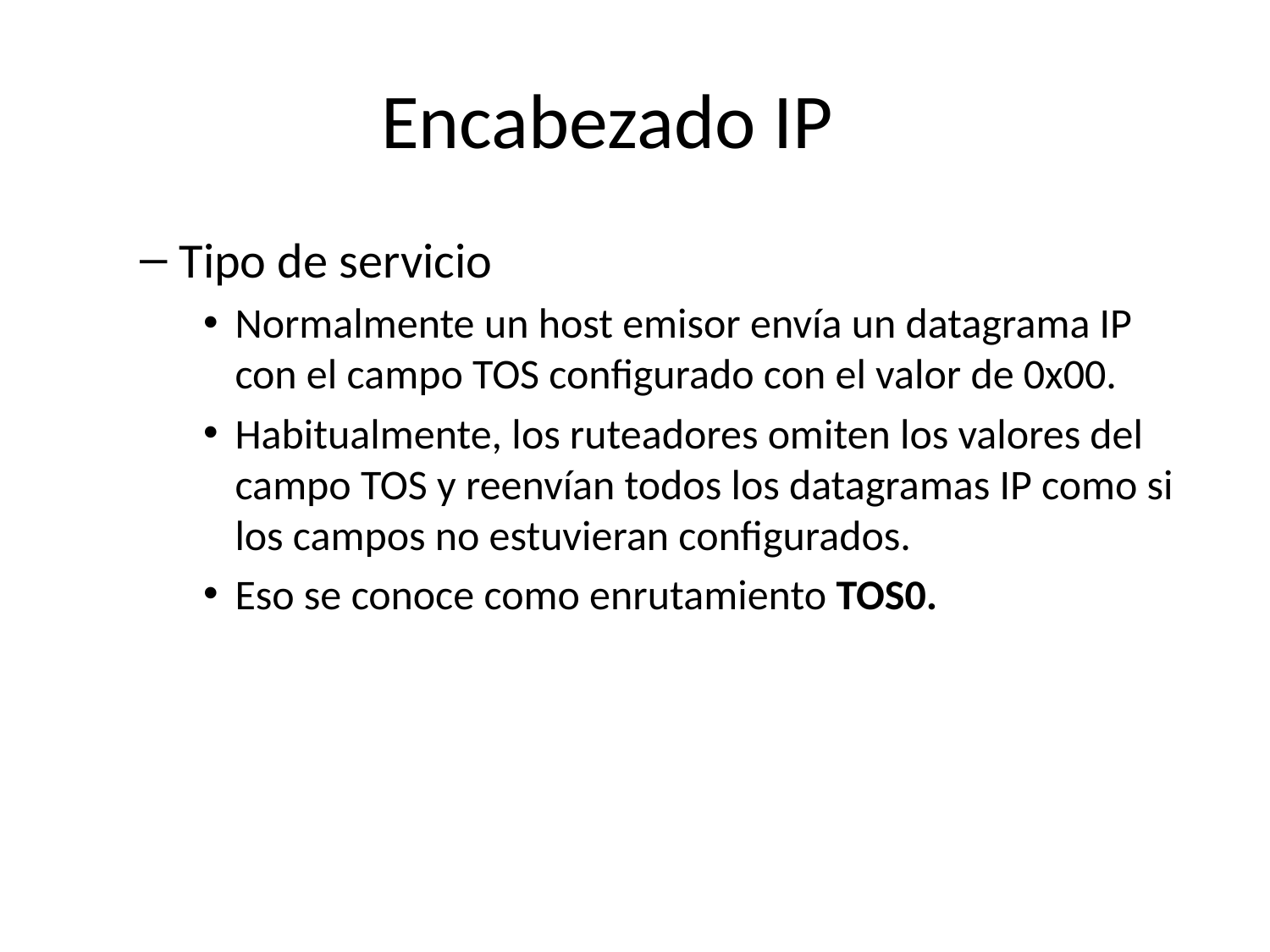

# Encabezado IP
Tipo de servicio
Normalmente un host emisor envía un datagrama IP con el campo TOS configurado con el valor de 0x00.
Habitualmente, los ruteadores omiten los valores del campo TOS y reenvían todos los datagramas IP como si los campos no estuvieran configurados.
Eso se conoce como enrutamiento TOS0.